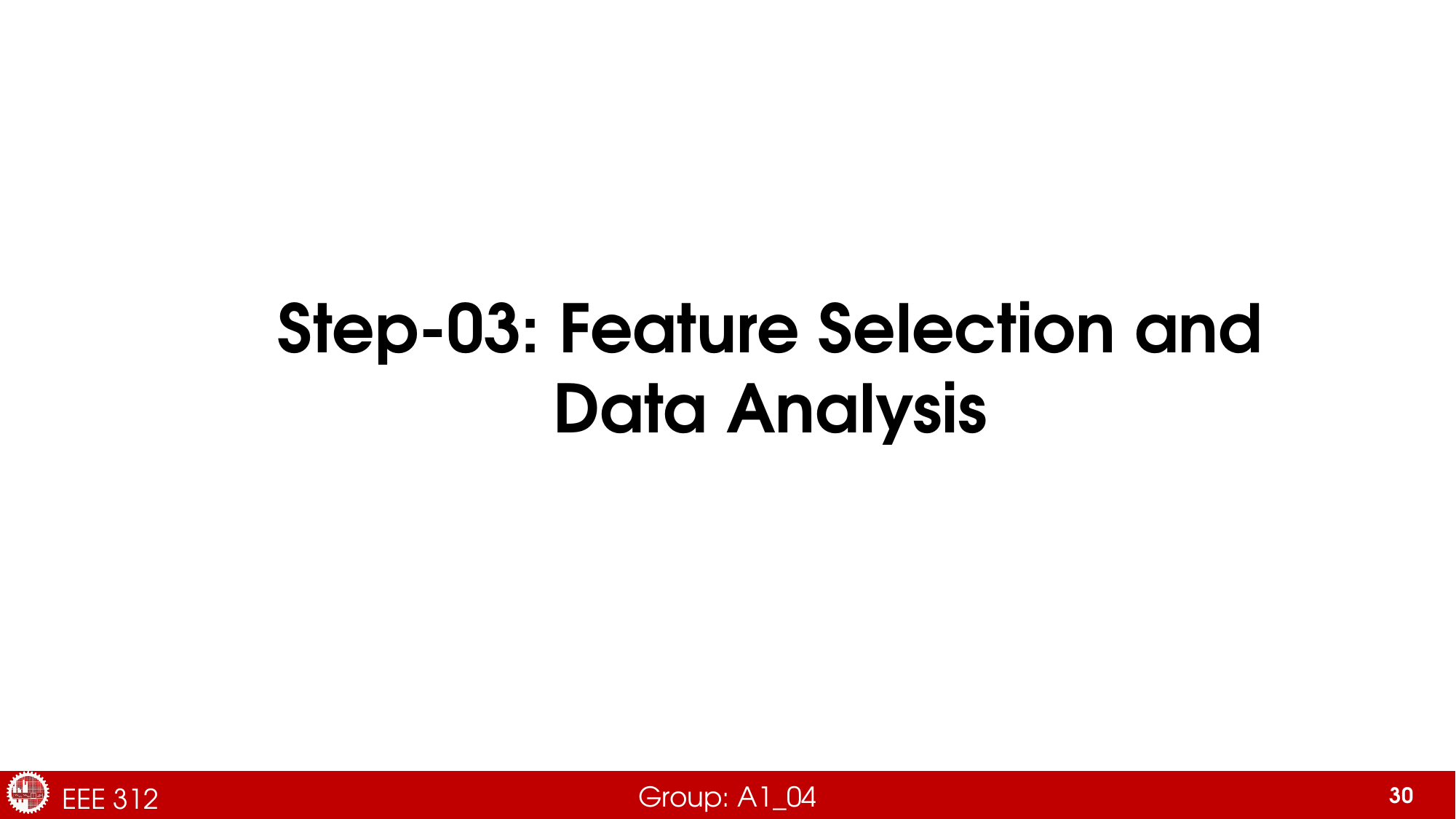

Step-03: Feature Selection and Data Analysis
Group: A1_04
EEE 312
30